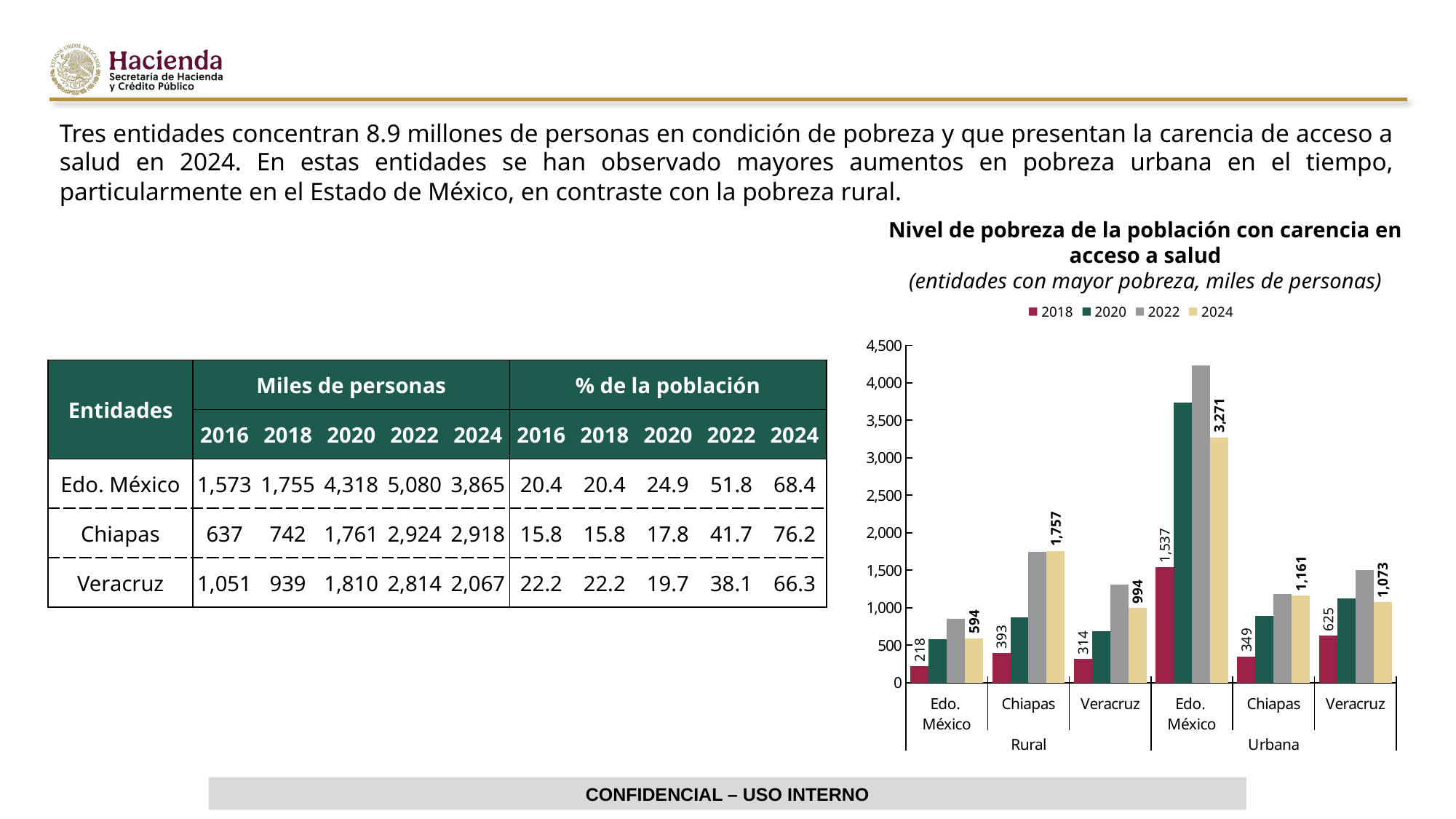

Tres entidades concentran 8.9 millones de personas en condición de pobreza y que presentan la carencia de acceso a salud en 2024. En estas entidades se han observado mayores aumentos en pobreza urbana en el tiempo, particularmente en el Estado de México, en contraste con la pobreza rural.
Nivel de pobreza de la población con carencia en acceso a salud
(entidades con mayor pobreza, miles de personas)

### Chart

| Category | 2018 | 2020 | 2022 | 2024 |
|---|---|---|---|---|
| Edo.
México | 218.44 | 581.3 | 850.559 | 593.932 |
| Chiapas | 393.123 | 871.193 | 1746.665 | 1757.023 |
| Veracruz | 314.022 | 685.191 | 1310.515 | 993.711 |
| Edo.
México | 1536.903 | 3736.463 | 4229.72 | 3271.021 |
| Chiapas | 349.356 | 889.524 | 1177.773 | 1160.974 |
| Veracruz | 625.306 | 1124.715 | 1503.59 | 1072.913 |
| Entidades | Miles de personas |  |  |  |  | % de la población |  |  |  |  |
| --- | --- | --- | --- | --- | --- | --- | --- | --- | --- | --- |
|  | 2016 | 2018 | 2020 | 2022 | 2024 | 2016 | 2018 | 2020 | 2022 | 2024 |
| Edo. México | 1,573 | 1,755 | 4,318 | 5,080 | 3,865 | 20.4 | 20.4 | 24.9 | 51.8 | 68.4 |
| Chiapas | 637 | 742 | 1,761 | 2,924 | 2,918 | 15.8 | 15.8 | 17.8 | 41.7 | 76.2 |
| Veracruz | 1,051 | 939 | 1,810 | 2,814 | 2,067 | 22.2 | 22.2 | 19.7 | 38.1 | 66.3 |